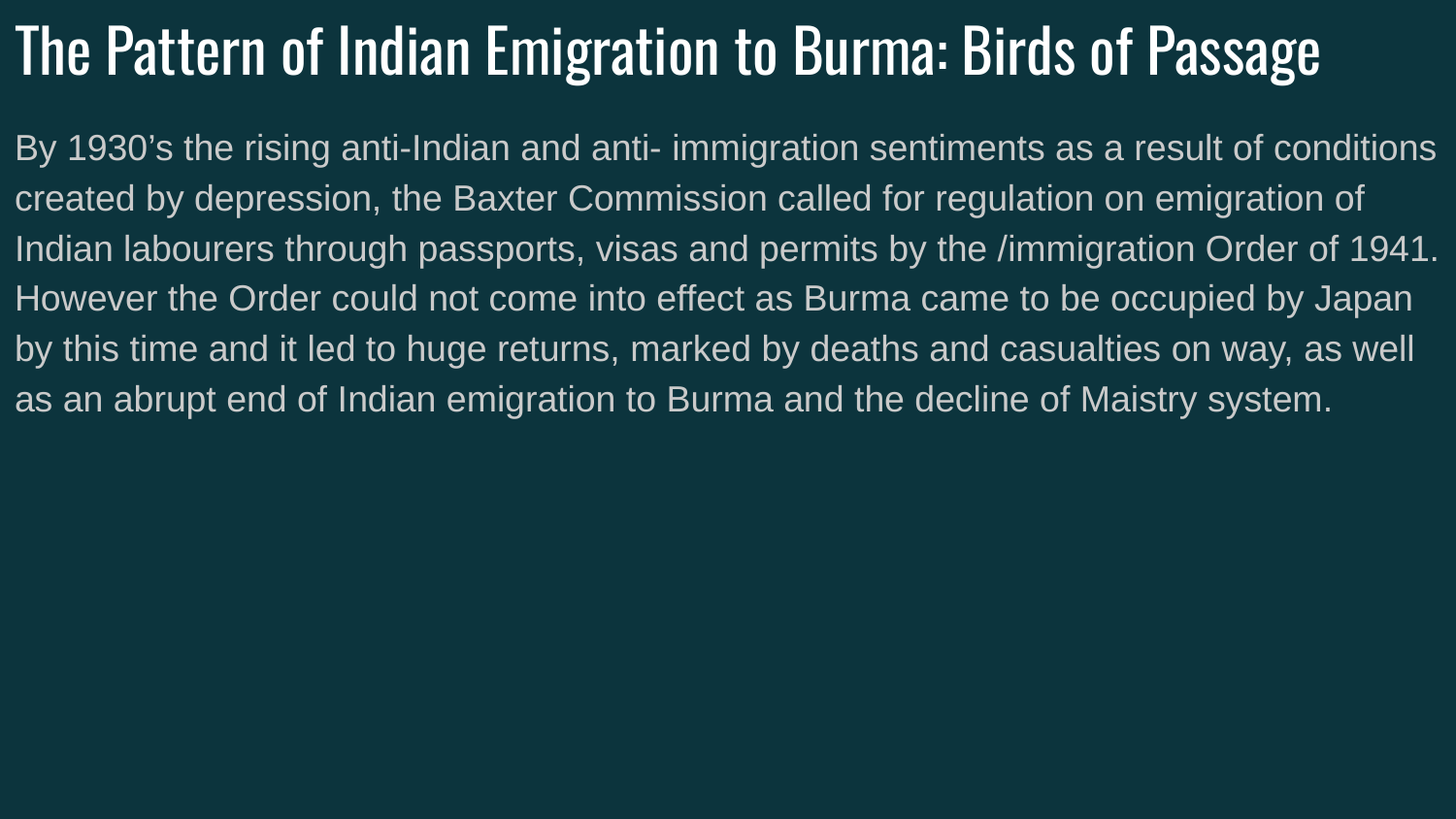

# The Pattern of Indian Emigration to Burma: Birds of Passage
By 1930’s the rising anti-Indian and anti- immigration sentiments as a result of conditions created by depression, the Baxter Commission called for regulation on emigration of Indian labourers through passports, visas and permits by the /immigration Order of 1941. However the Order could not come into effect as Burma came to be occupied by Japan by this time and it led to huge returns, marked by deaths and casualties on way, as well as an abrupt end of Indian emigration to Burma and the decline of Maistry system.